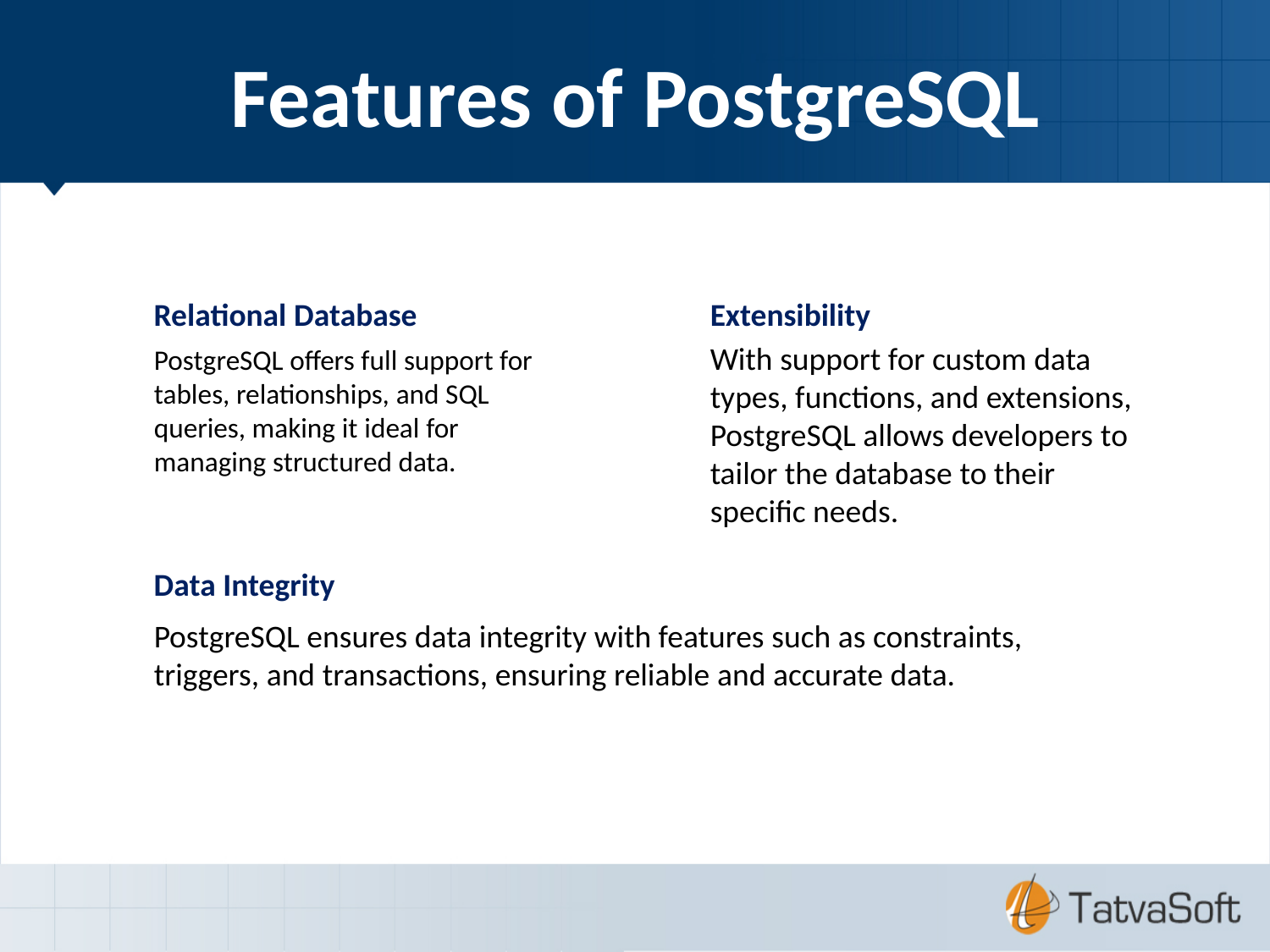

Features of PostgreSQL
Extensibility​
Relational Database
With support for custom data types, functions, and extensions, PostgreSQL allows developers to tailor the database to their specific needs.​
PostgreSQL offers full support for tables, relationships, and SQL queries, making it ideal for managing structured data.​
Data Integrity​
PostgreSQL ensures data integrity with features such as constraints, triggers, and transactions, ensuring reliable and accurate data.​